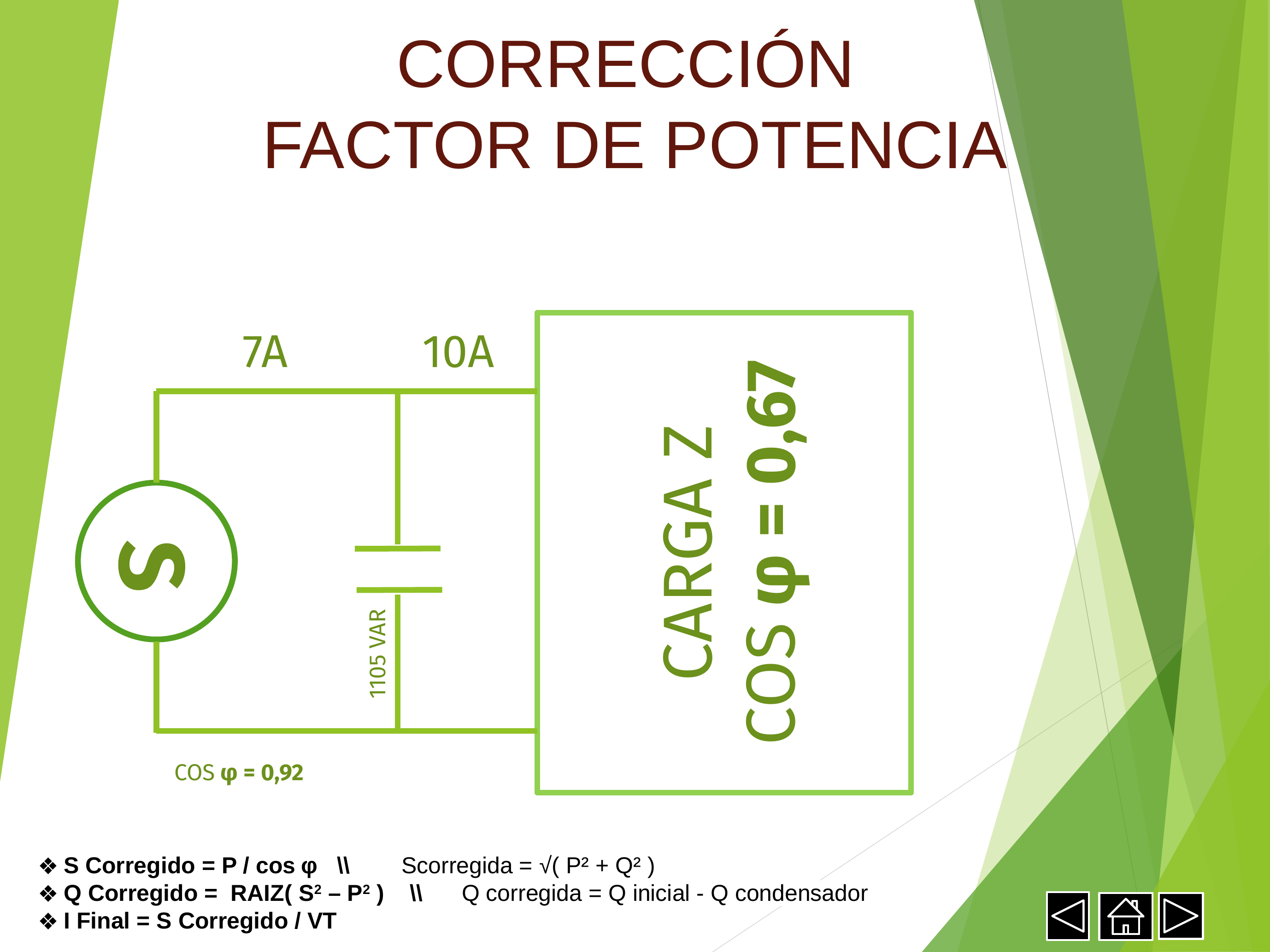

CORRECCIÓN
FACTOR DE POTENCIA

7A           10A

S
1105 VAR
COS φ = 0,92
CARGA Z
COS φ = 0,67
S Corregido = P / cos φ   \\        Scorregida = √( P² + Q² )
Q Corregido =  RAIZ( S2 – P2 )    \\      Q corregida = Q inicial - Q condensador
I Final = S Corregido / VT